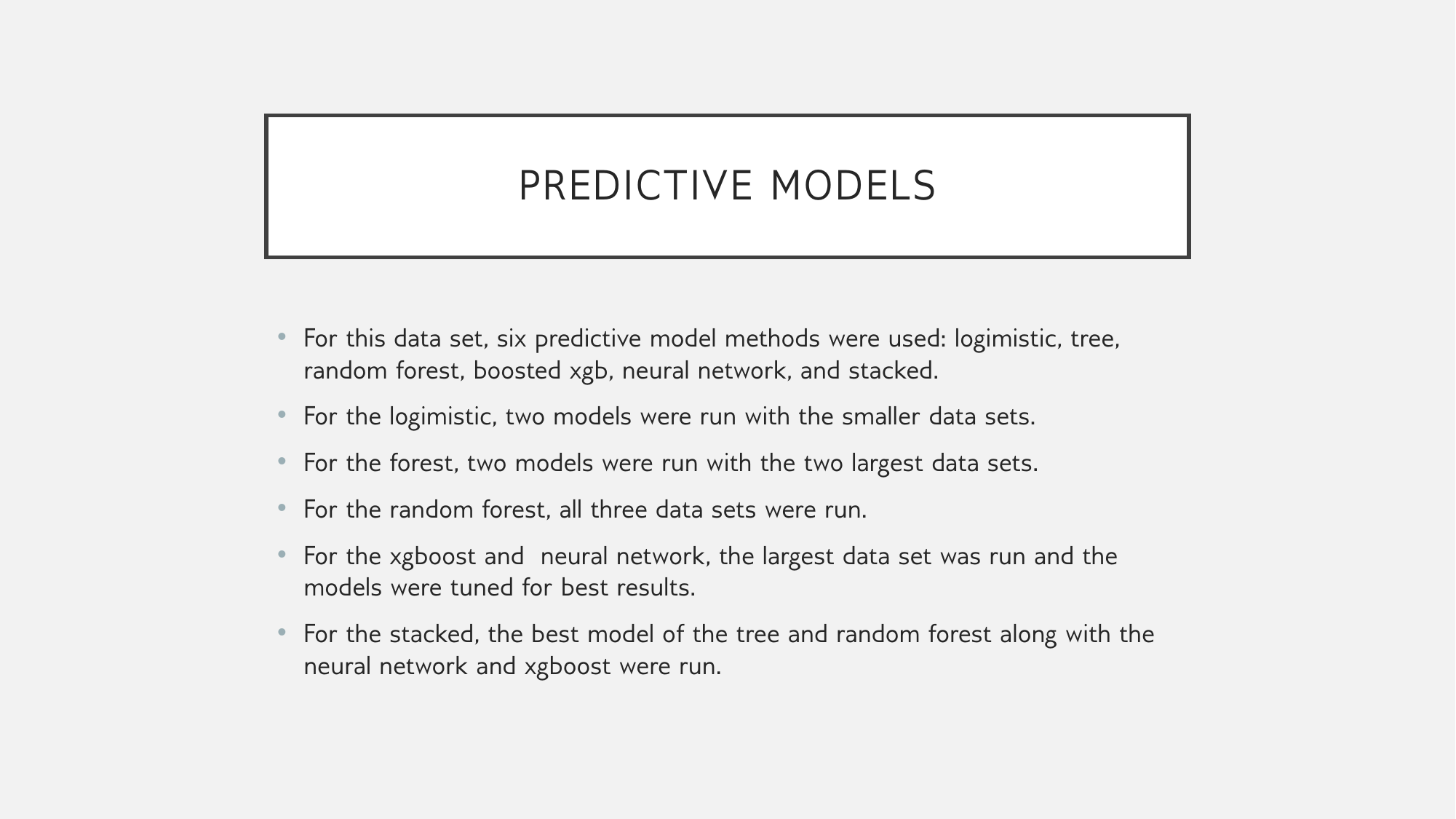

# Predictive models
For this data set, six predictive model methods were used: logimistic, tree, random forest, boosted xgb, neural network, and stacked.
For the logimistic, two models were run with the smaller data sets.
For the forest, two models were run with the two largest data sets.
For the random forest, all three data sets were run.
For the xgboost and  neural network, the largest data set was run and the models were tuned for best results.
For the stacked, the best model of the tree and random forest along with the neural network and xgboost were run.